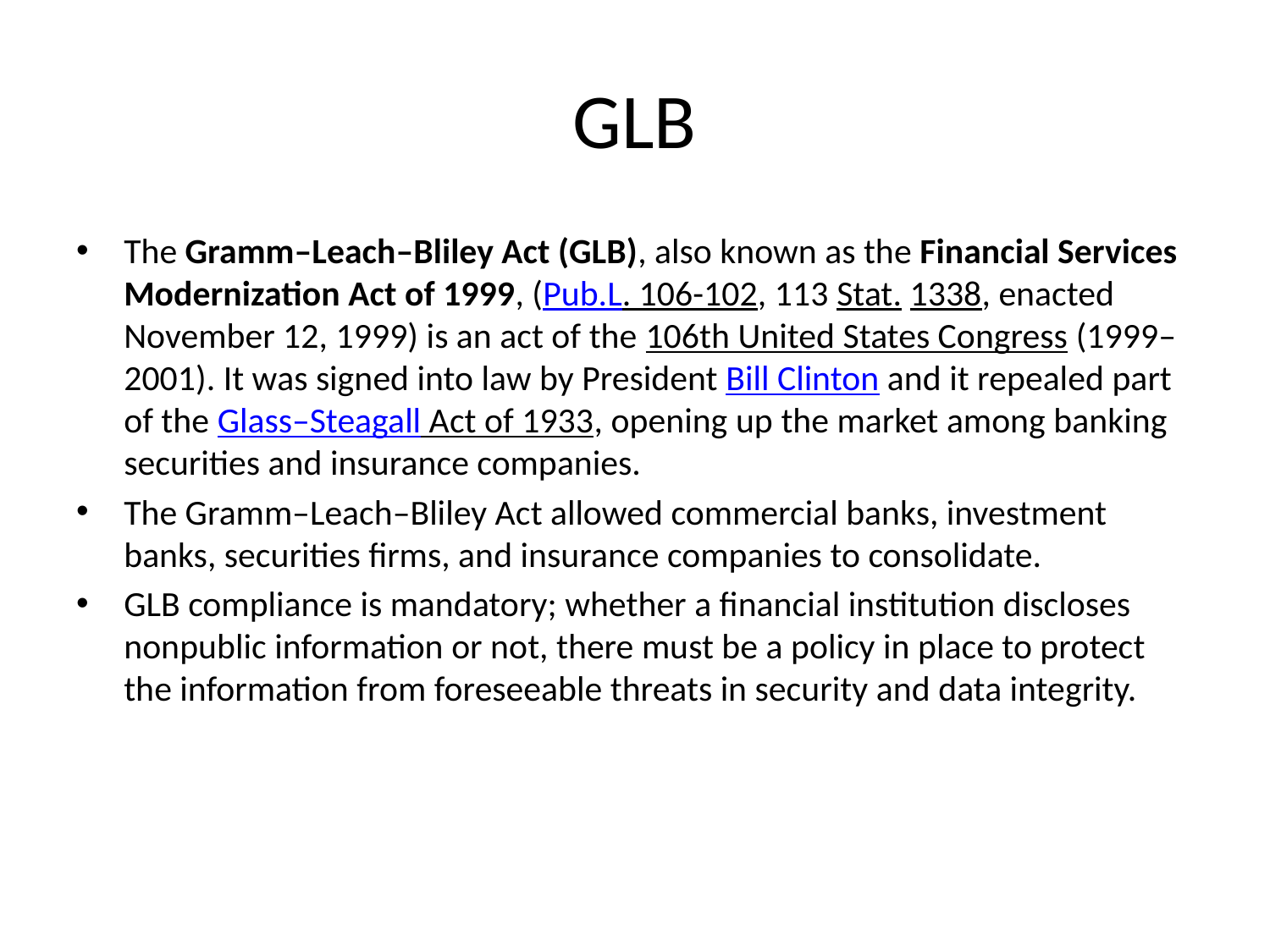

# GLB
The Gramm–Leach–Bliley Act (GLB), also known as the Financial Services Modernization Act of 1999, (Pub.L. 106-102, 113 Stat. 1338, enacted November 12, 1999) is an act of the 106th United States Congress (1999–2001). It was signed into law by President Bill Clinton and it repealed part of the Glass–Steagall Act of 1933, opening up the market among banking securities and insurance companies.
The Gramm–Leach–Bliley Act allowed commercial banks, investment banks, securities firms, and insurance companies to consolidate.
GLB compliance is mandatory; whether a financial institution discloses nonpublic information or not, there must be a policy in place to protect the information from foreseeable threats in security and data integrity.